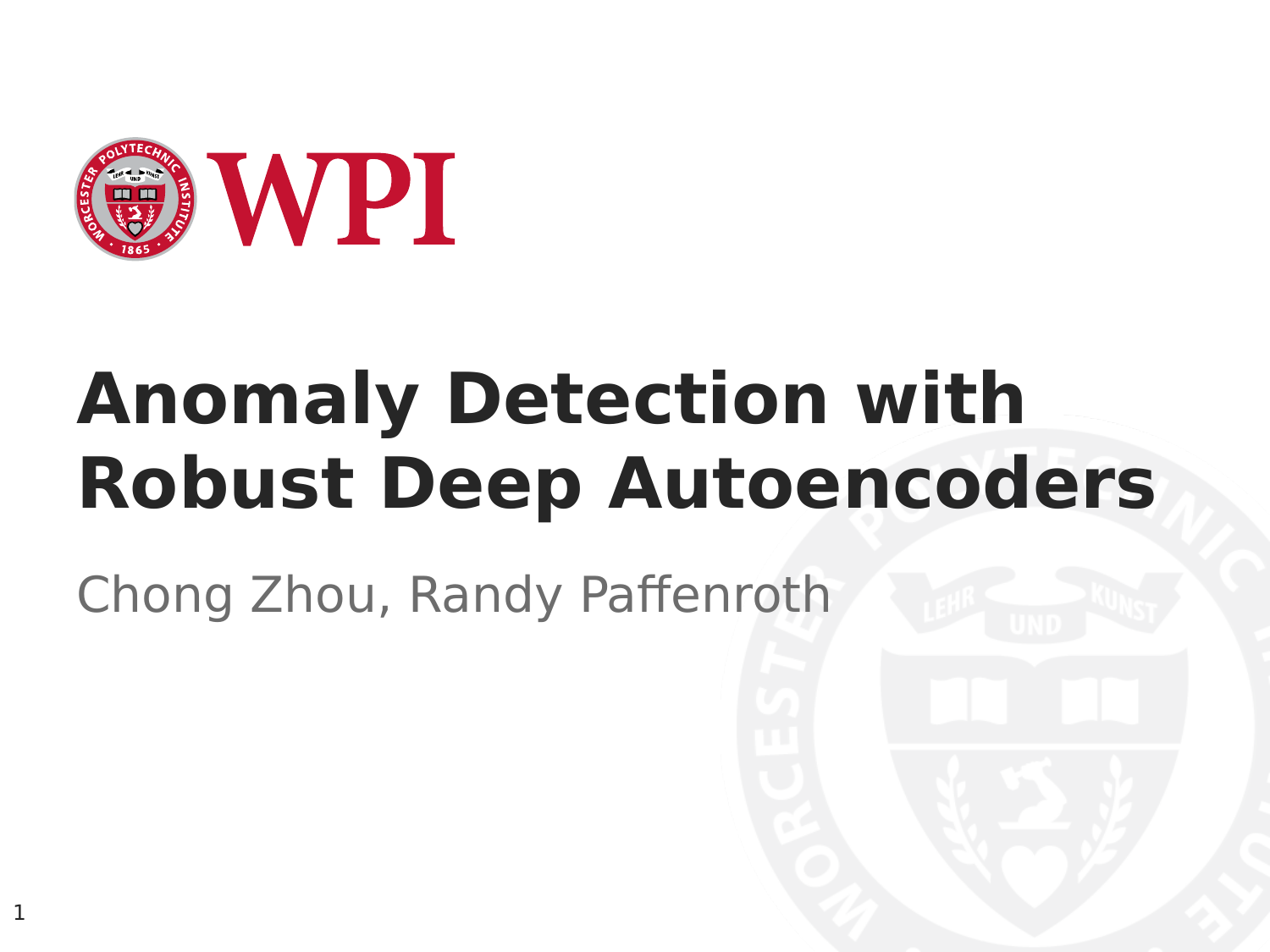

# Anomaly Detection with Robust Deep Autoencoders
Chong Zhou, Randy Paffenroth
1